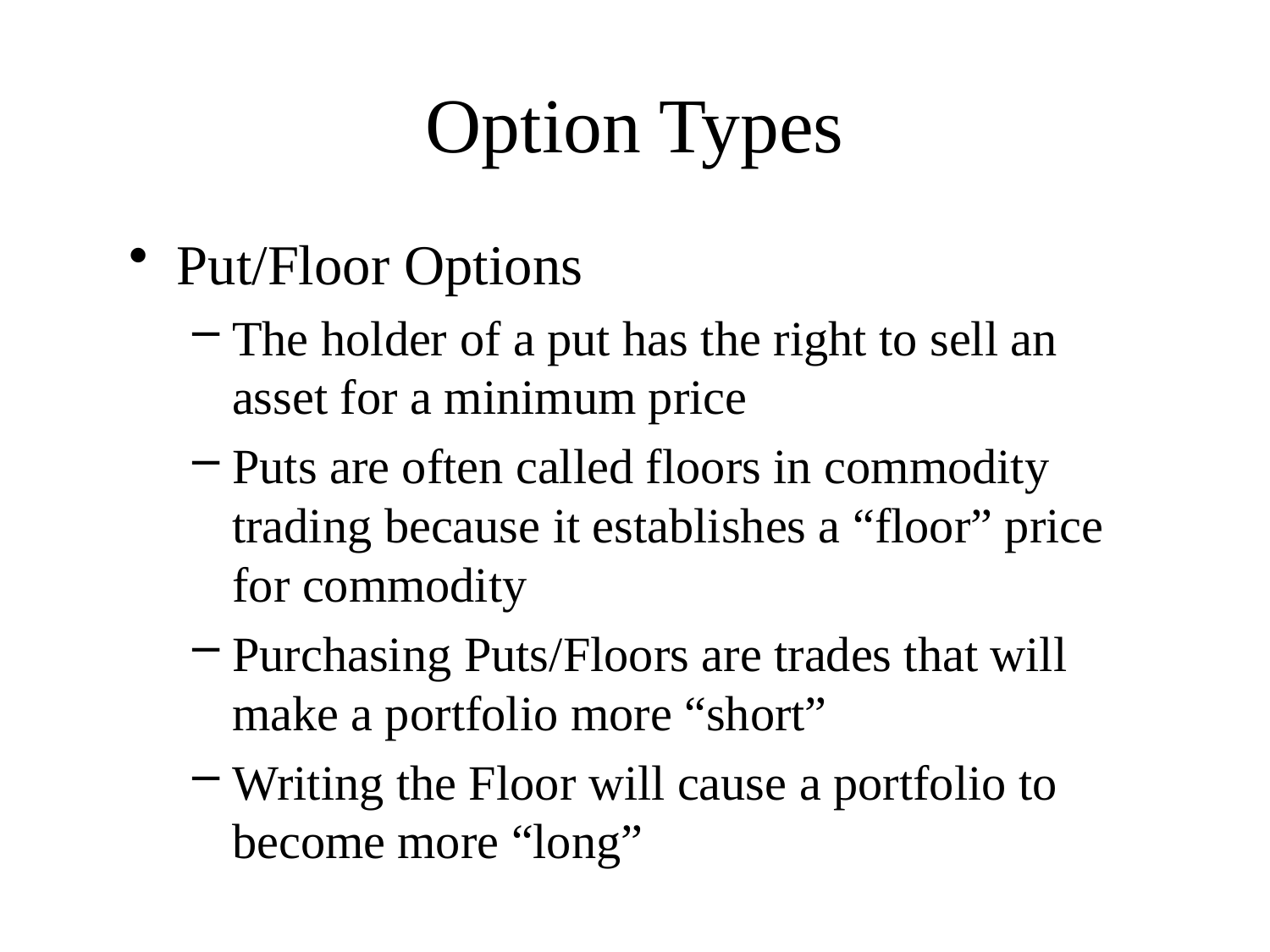

# Option Types
Put/Floor Options
The holder of a put has the right to sell an asset for a minimum price
Puts are often called floors in commodity trading because it establishes a “floor” price for commodity
Purchasing Puts/Floors are trades that will make a portfolio more “short”
Writing the Floor will cause a portfolio to become more “long”